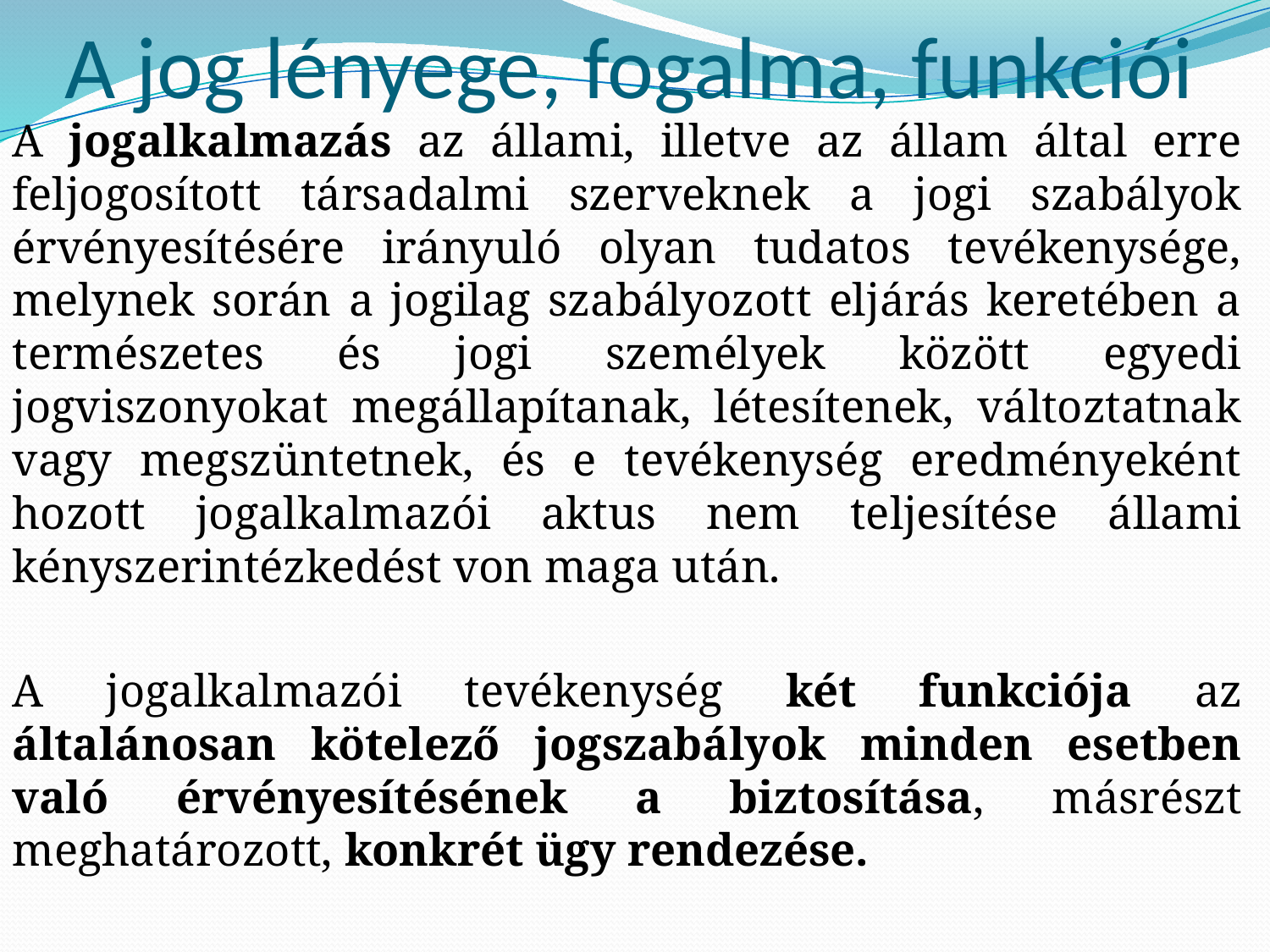

# A jog lényege, fogalma, funkciói
A jogalkalmazás az állami, illetve az állam által erre feljogosított társadalmi szerveknek a jogi szabályok érvényesítésére irányuló olyan tudatos tevékenysége, melynek során a jogilag szabályozott eljárás keretében a természetes és jogi személyek között egyedi jogviszonyokat megállapítanak, létesítenek, változtatnak vagy megszüntetnek, és e tevékenység eredményeként hozott jogalkalmazói aktus nem teljesítése állami kényszerintézkedést von maga után.

A jogalkalmazói tevékenység két funkciója az általánosan kötelező jogszabályok minden esetben való érvényesítésének a biztosítása, másrészt meghatározott, konkrét ügy rendezése.